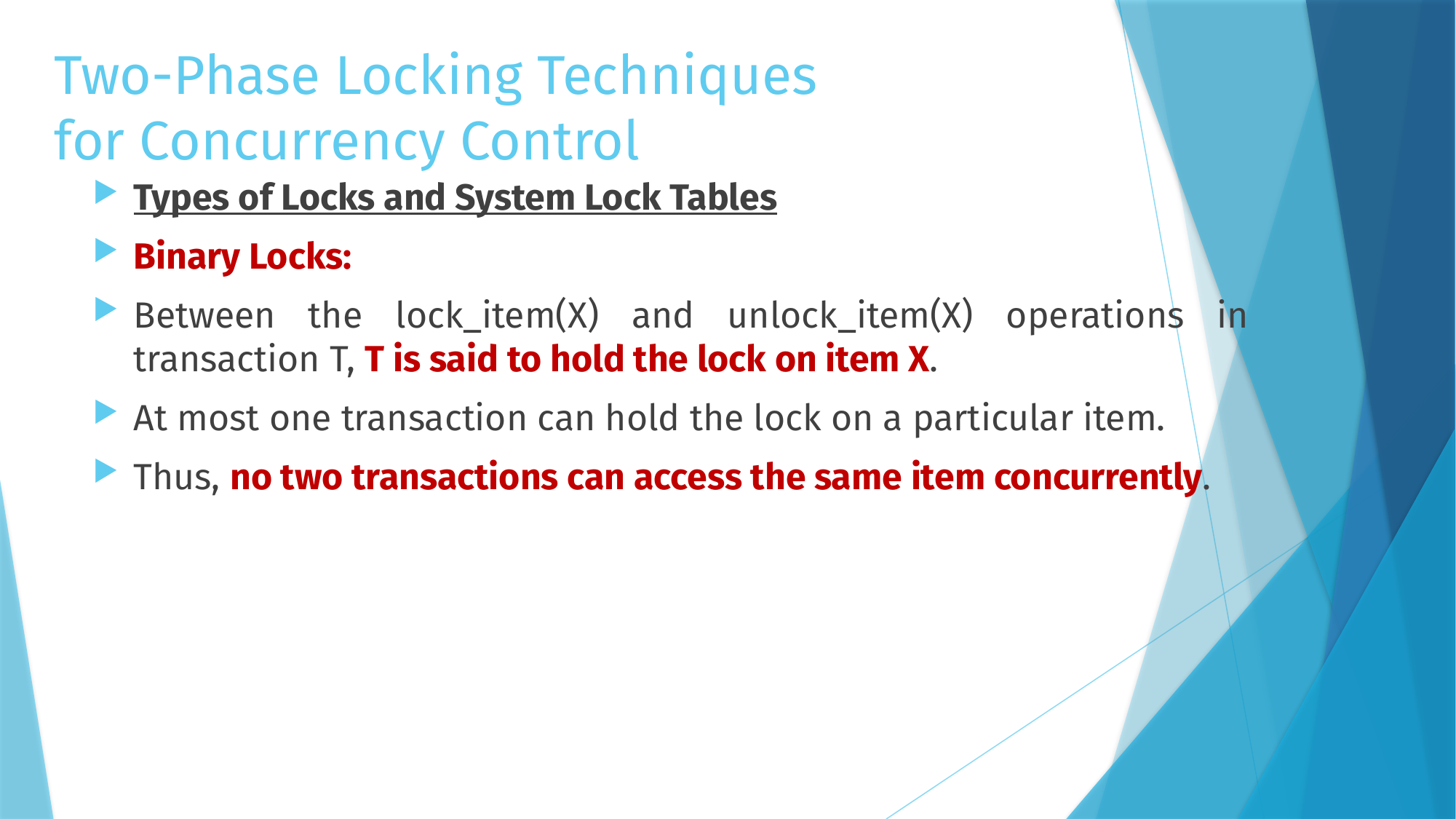

# Two-Phase Locking Techniques for Concurrency Control
Types of Locks and System Lock Tables
Binary Locks:
Between the lock_item(X) and unlock_item(X) operations in transaction T, T is said to hold the lock on item X.
At most one transaction can hold the lock on a particular item.
Thus, no two transactions can access the same item concurrently.